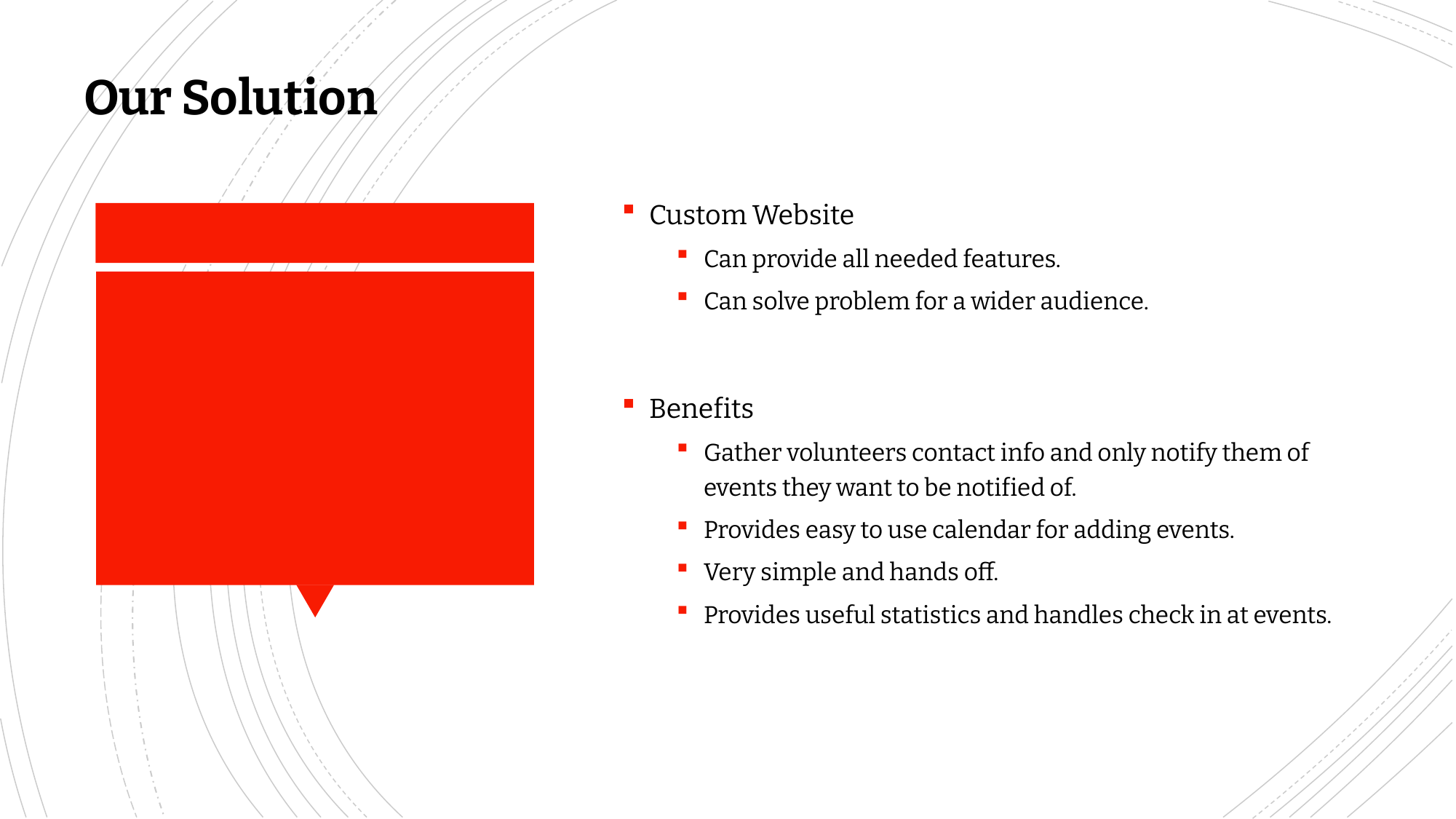

Our Solution
Custom Website
Can provide all needed features.
Can solve problem for a wider audience.

Benefits
Gather volunteers contact info and only notify them of events they want to be notified of.
Provides easy to use calendar for adding events.
Very simple and hands off.
Provides useful statistics and handles check in at events.